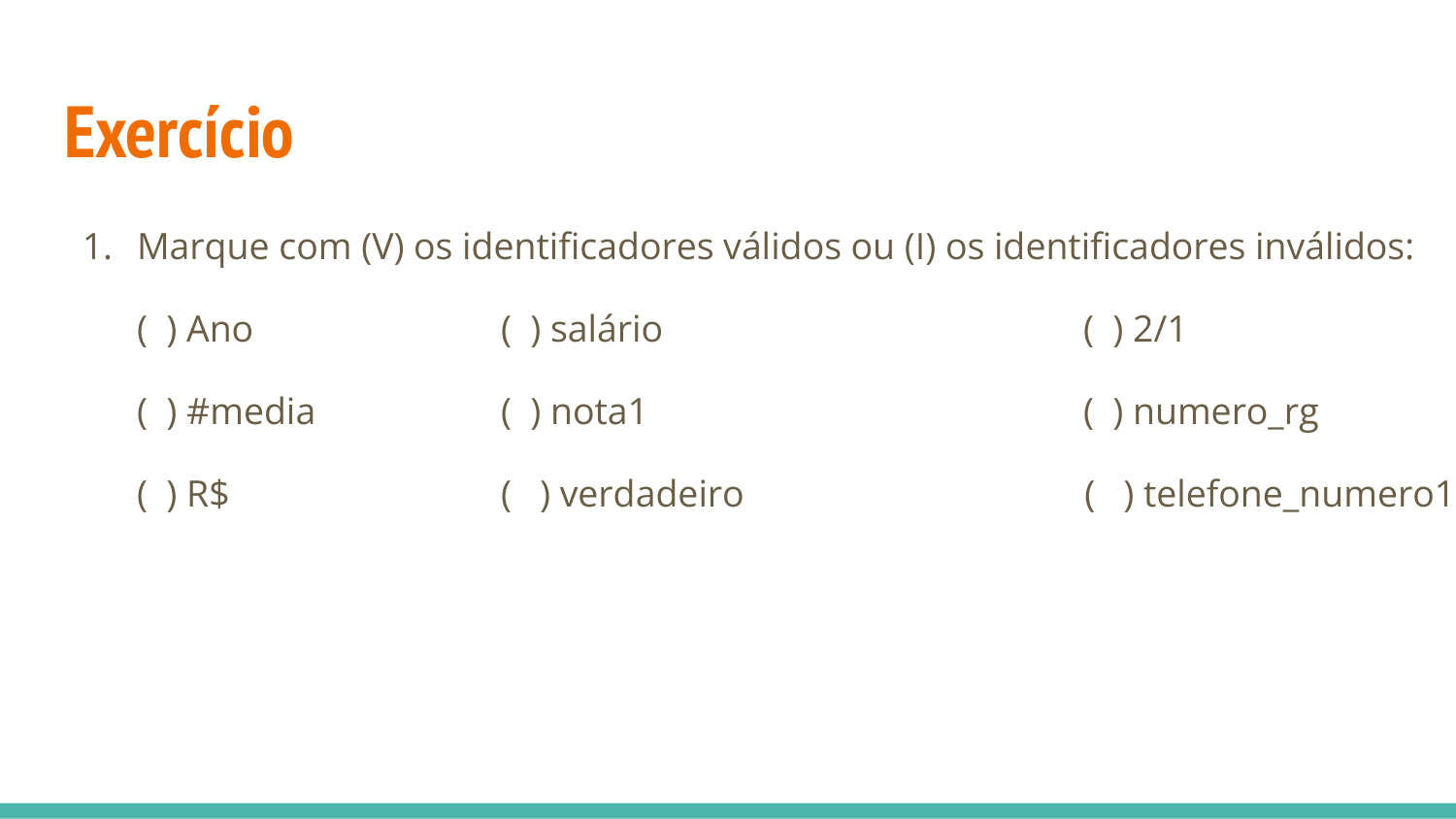

# Exercício
Marque com (V) os identificadores válidos ou (I) os identificadores inválidos:
(  ) Ano		(  ) salário			(  ) 2/1
(  ) #media		(  ) nota1			(  ) numero_rg
(  ) R$		(   ) verdadeiro	                               (   ) telefone_numero1